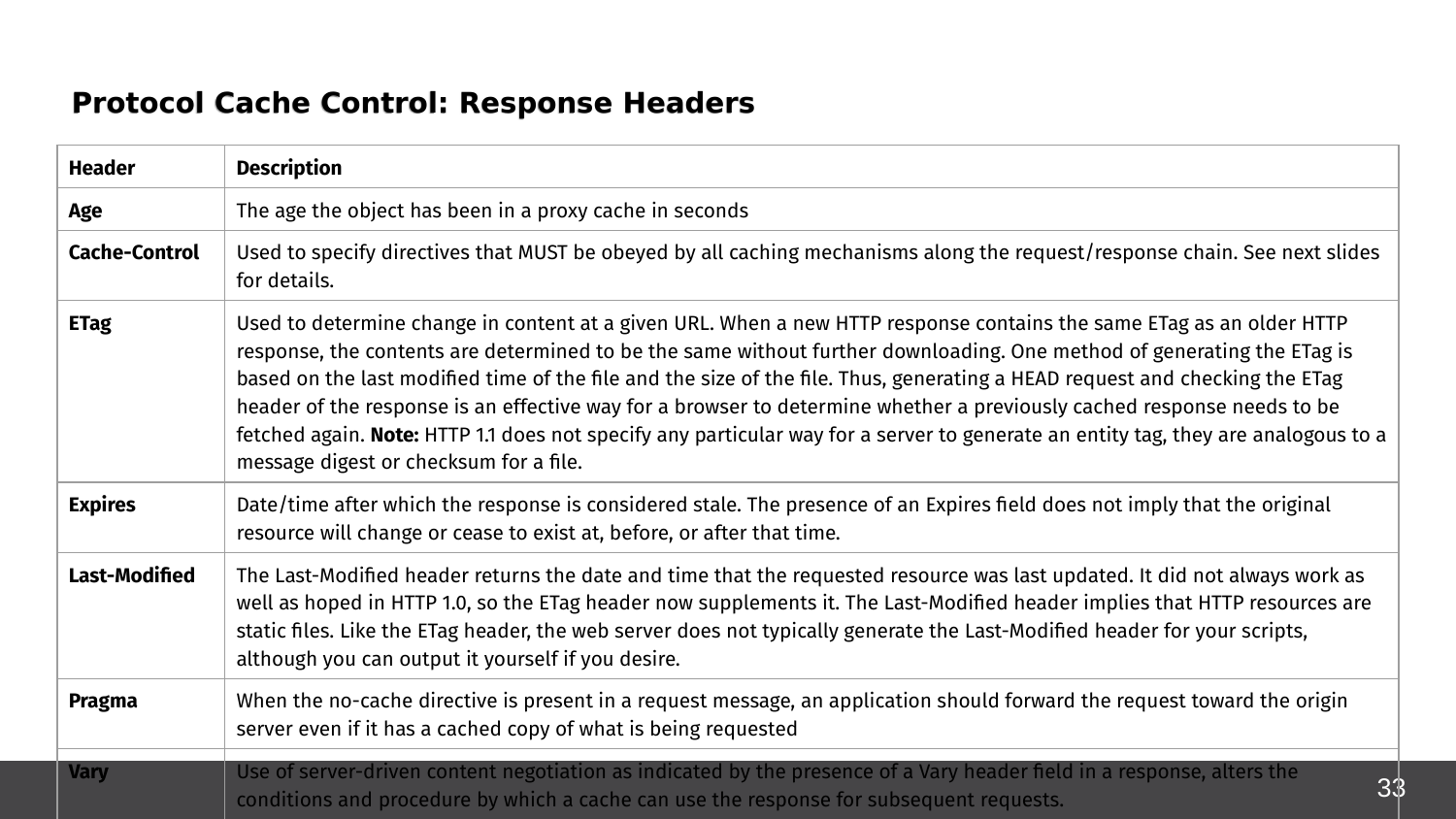

Protocol Cache Control: Response Headers
| Header | Description |
| --- | --- |
| Age | The age the object has been in a proxy cache in seconds |
| Cache-Control | Used to specify directives that MUST be obeyed by all caching mechanisms along the request/response chain. See next slides for details. |
| ETag | Used to determine change in content at a given URL. When a new HTTP response contains the same ETag as an older HTTP response, the contents are determined to be the same without further downloading. One method of generating the ETag is based on the last modified time of the file and the size of the file. Thus, generating a HEAD request and checking the ETag header of the response is an effective way for a browser to determine whether a previously cached response needs to be fetched again. Note: HTTP 1.1 does not specify any particular way for a server to generate an entity tag, they are analogous to a message digest or checksum for a file. |
| Expires | Date/time after which the response is considered stale. The presence of an Expires field does not imply that the original resource will change or cease to exist at, before, or after that time. |
| Last-Modified | The Last-Modified header returns the date and time that the requested resource was last updated. It did not always work as well as hoped in HTTP 1.0, so the ETag header now supplements it. The Last-Modified header implies that HTTP resources are static files. Like the ETag header, the web server does not typically generate the Last-Modified header for your scripts, although you can output it yourself if you desire. |
| Pragma | When the no-cache directive is present in a request message, an application should forward the request toward the origin server even if it has a cached copy of what is being requested |
| Vary | Use of server-driven content negotiation as indicated by the presence of a Vary header field in a response, alters the conditions and procedure by which a cache can use the response for subsequent requests. |
33